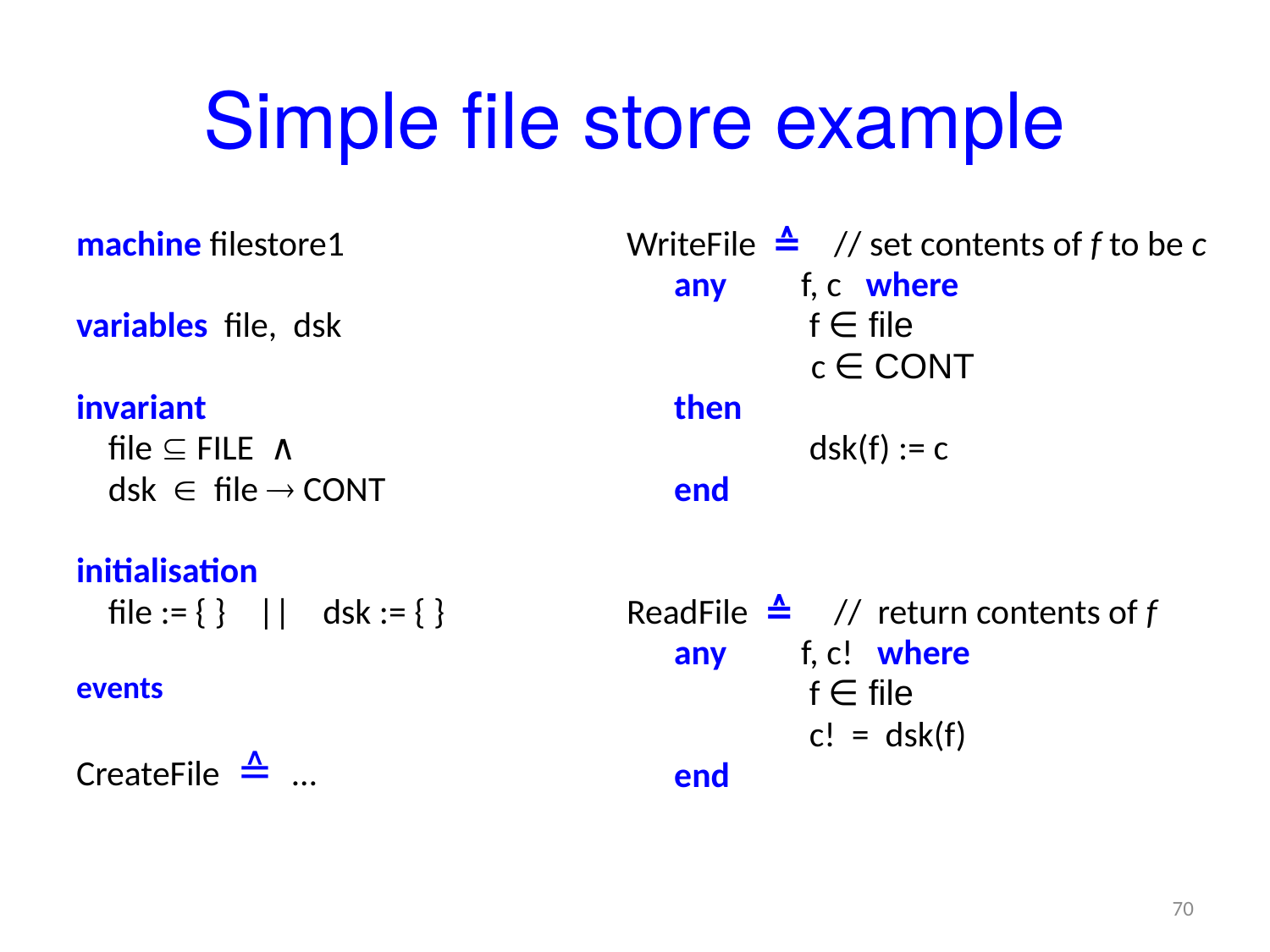

# Simple file store example
machine filestore1

variables  file,  dsk

invariant
    file ⊆ FILE  ∧
    dsk  ∈  file → CONT

initialisation
    file := { }    ||    dsk := { }

events

CreateFile  ≙  …

WriteFile  ≙    // set contents of f to be c
	any	f, c   where
		 f ∈ file
		 c ∈ CONT
	then
       	 dsk(f) := c
	end

ReadFile  ≙     //  return contents of f
	any	f, c!   where
		 f ∈ file
		 c!  =  dsk(f)
	end
70